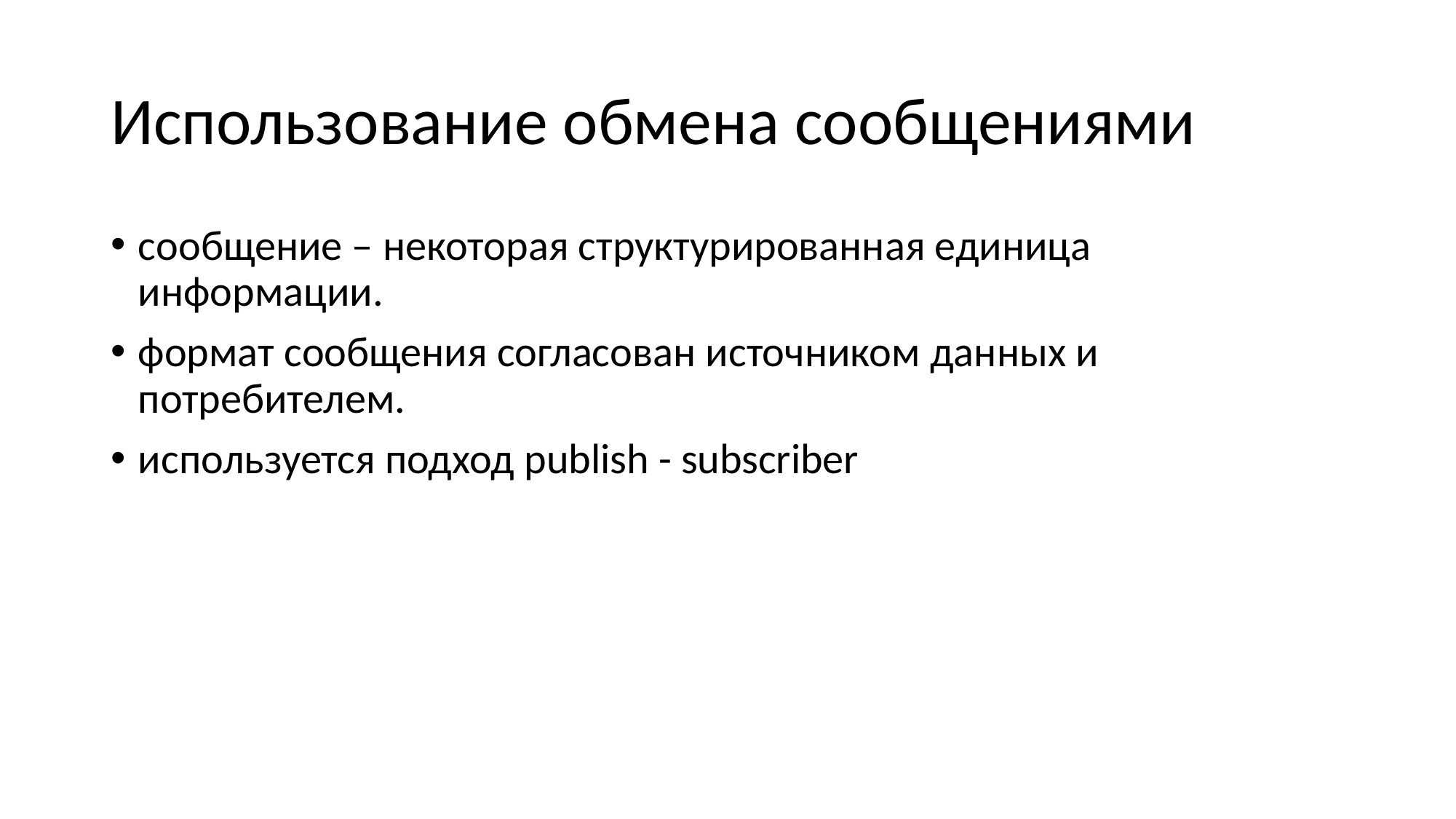

# Использование обмена сообщениями
сообщение – некоторая структурированная единица информации.
формат сообщения согласован источником данных и потребителем.
используется подход publish - subscriber